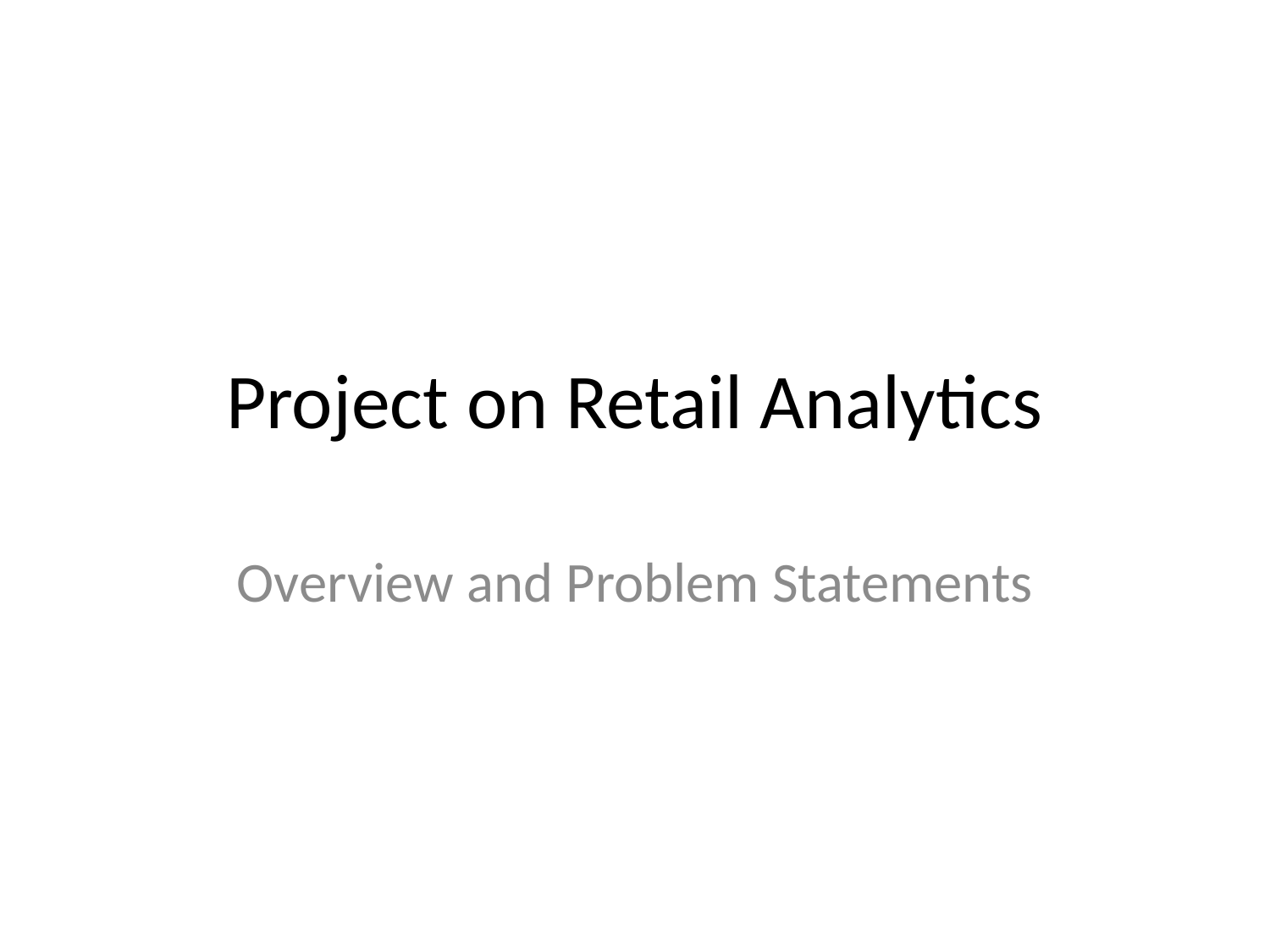

# Project on Retail Analytics
Overview and Problem Statements